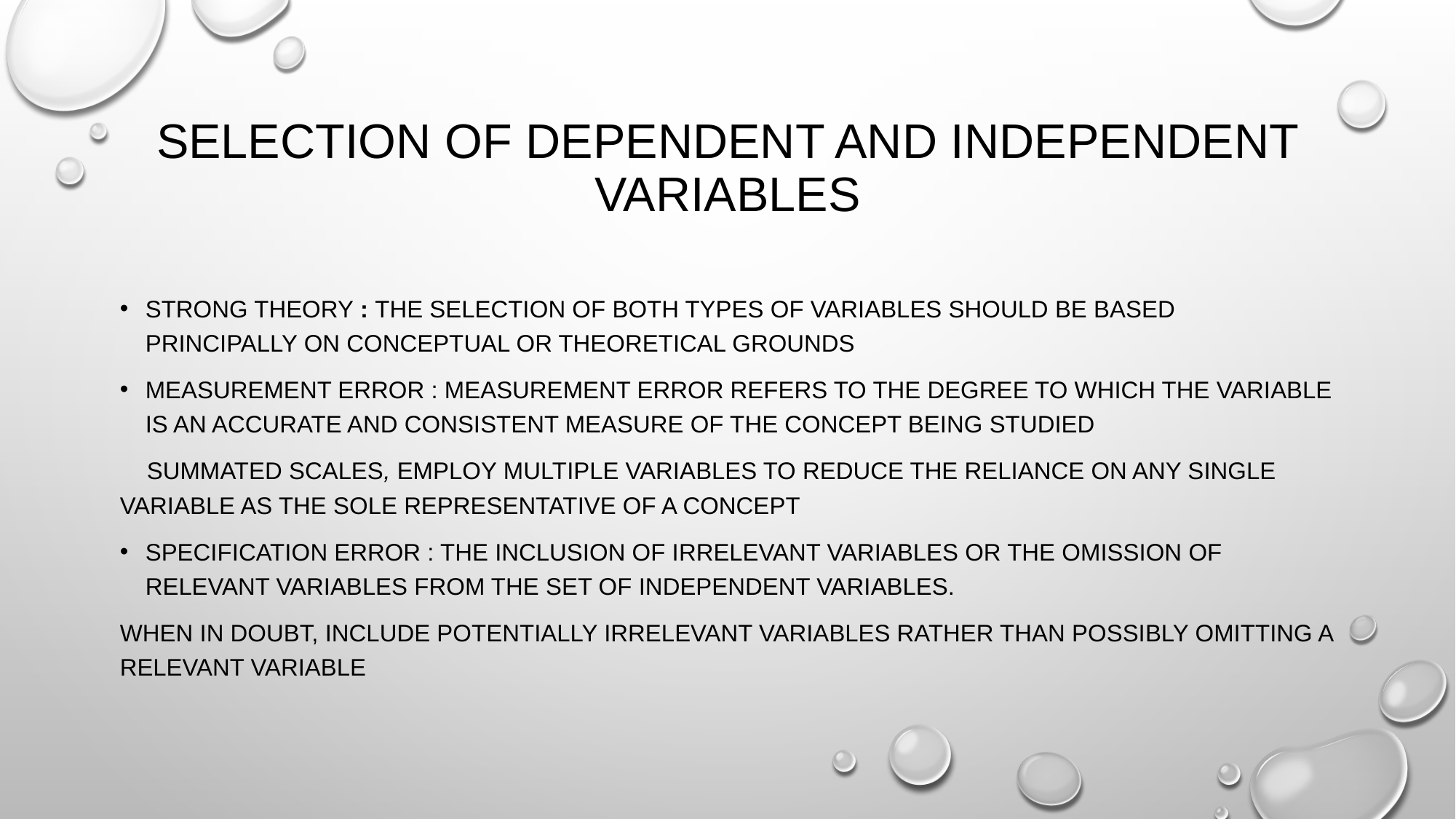

# Selection of Dependent and Independent Variables
STRONG THEORY : The selection of both types of variables should be based principally on conceptual or theoretical grounds
MEASUREMENT ERROR : Measurement error refers to the degree to which the variable is an accurate and consistent measure of the concept being studied
    Summated scales, employ multiple variables to reduce the reliance on any single     variable as the sole representative of a concept
SPECIFICATION ERROR : the inclusion of irrelevant variables or the omission of relevant variables from the set of independent variables.
When in doubt, include potentially irrelevant variables Rather than possibly omitting a relevant variable